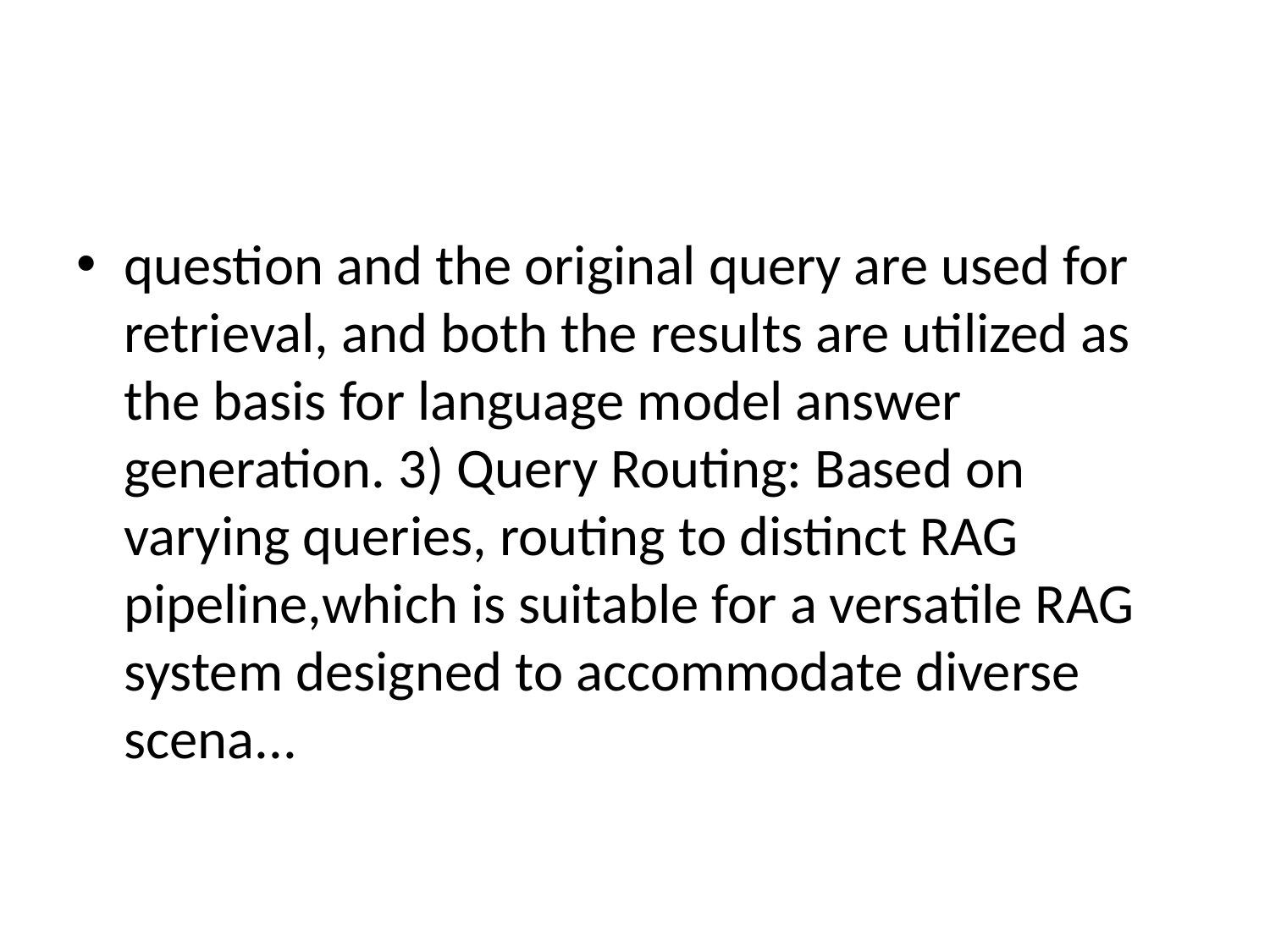

#
question and the original query are used for retrieval, and both the results are utilized as the basis for language model answer generation. 3) Query Routing: Based on varying queries, routing to distinct RAG pipeline,which is suitable for a versatile RAG system designed to accommodate diverse scena...